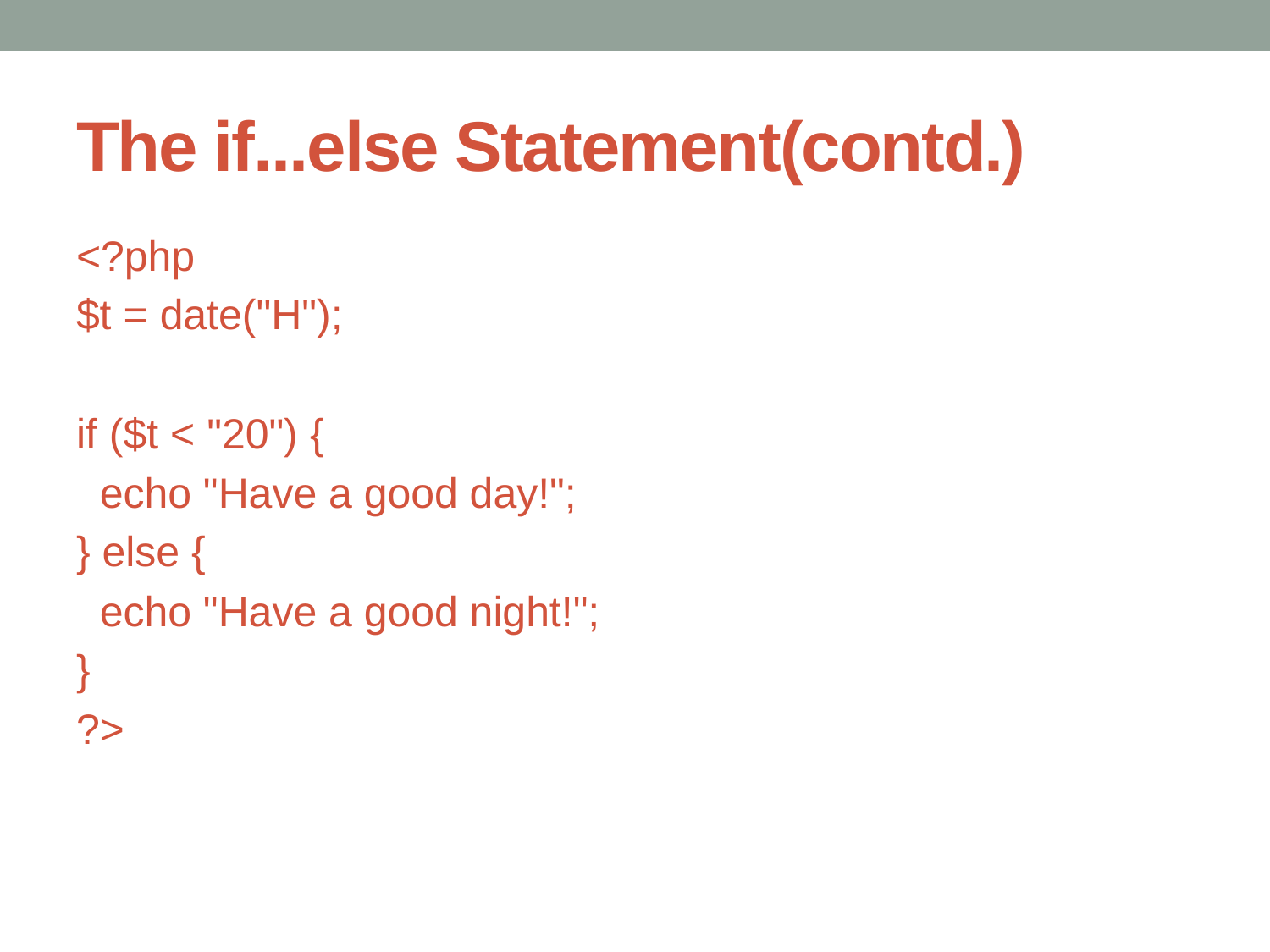

# The if...else Statement(contd.)
<?php
$t = date("H");

if ($t < "20") {
  echo "Have a good day!";
} else {
  echo "Have a good night!";
}
?>